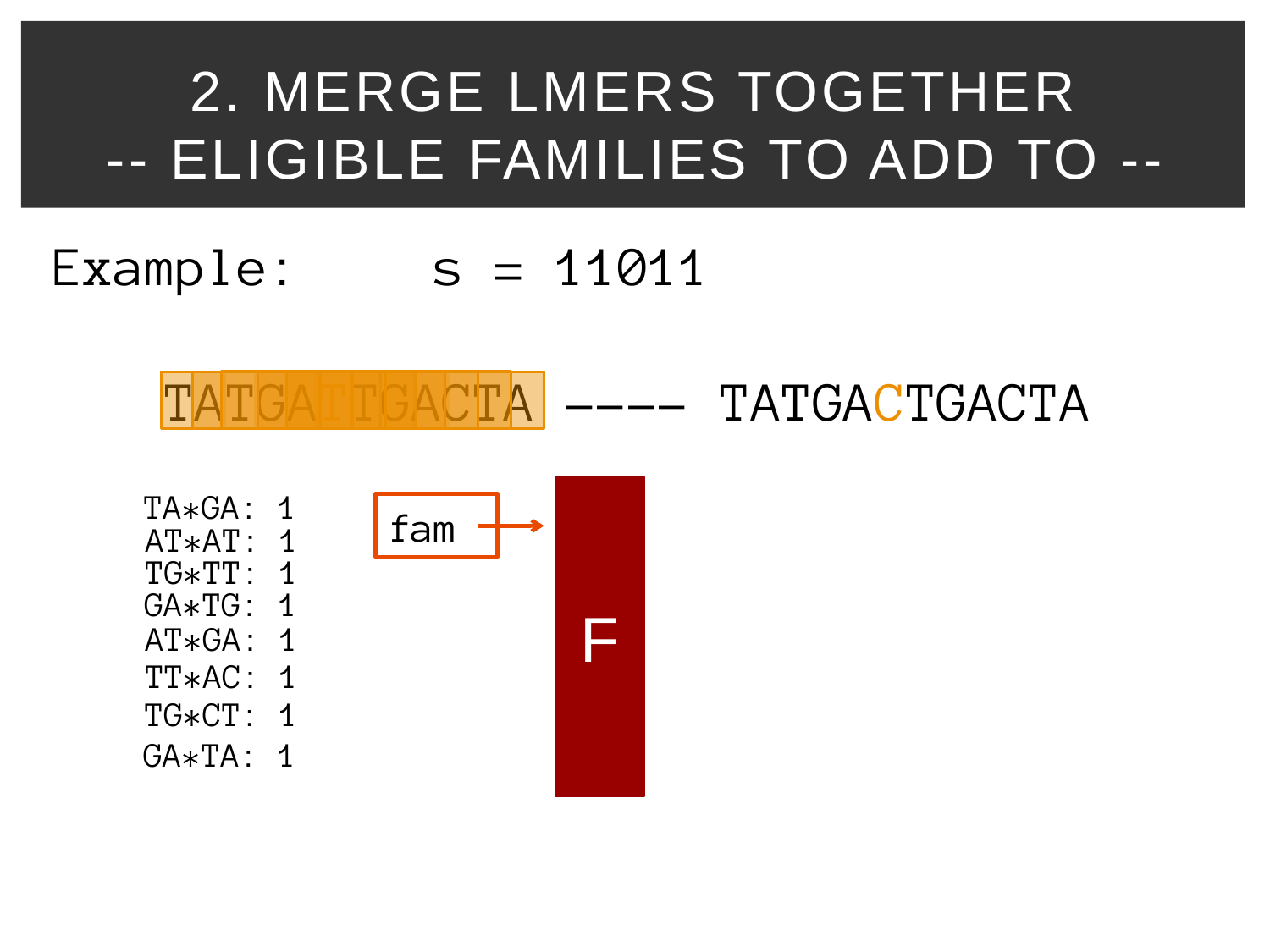

# 2. Merge Lmers together -- Eligible families to add to --

Example:		s = 11011

TATGATTGACTA ---- TATGACTGACTA

F
TA*GA: 1
fam
AT*AT: 1
TG*TT: 1
GA*TG: 1
AT*GA: 1
TT*AC: 1
TG*CT: 1
GA*TA: 1